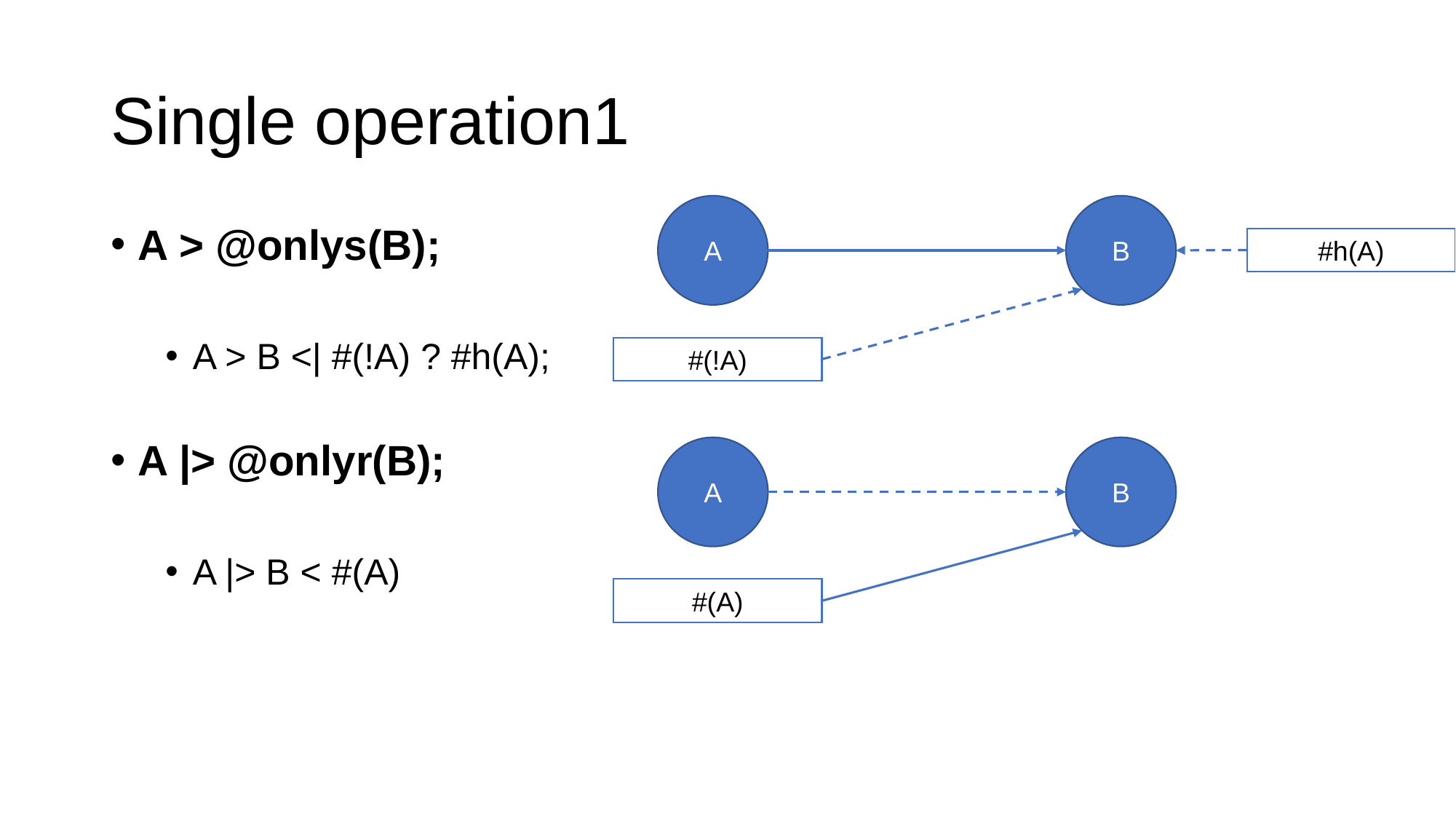

# Single operation1
A
B
A > @onlys(B);

A > B <| #(!A) ? #h(A);

A |> @onlyr(B);

A |> B < #(A)

#h(A)
#(!A)
A
B
#(A)